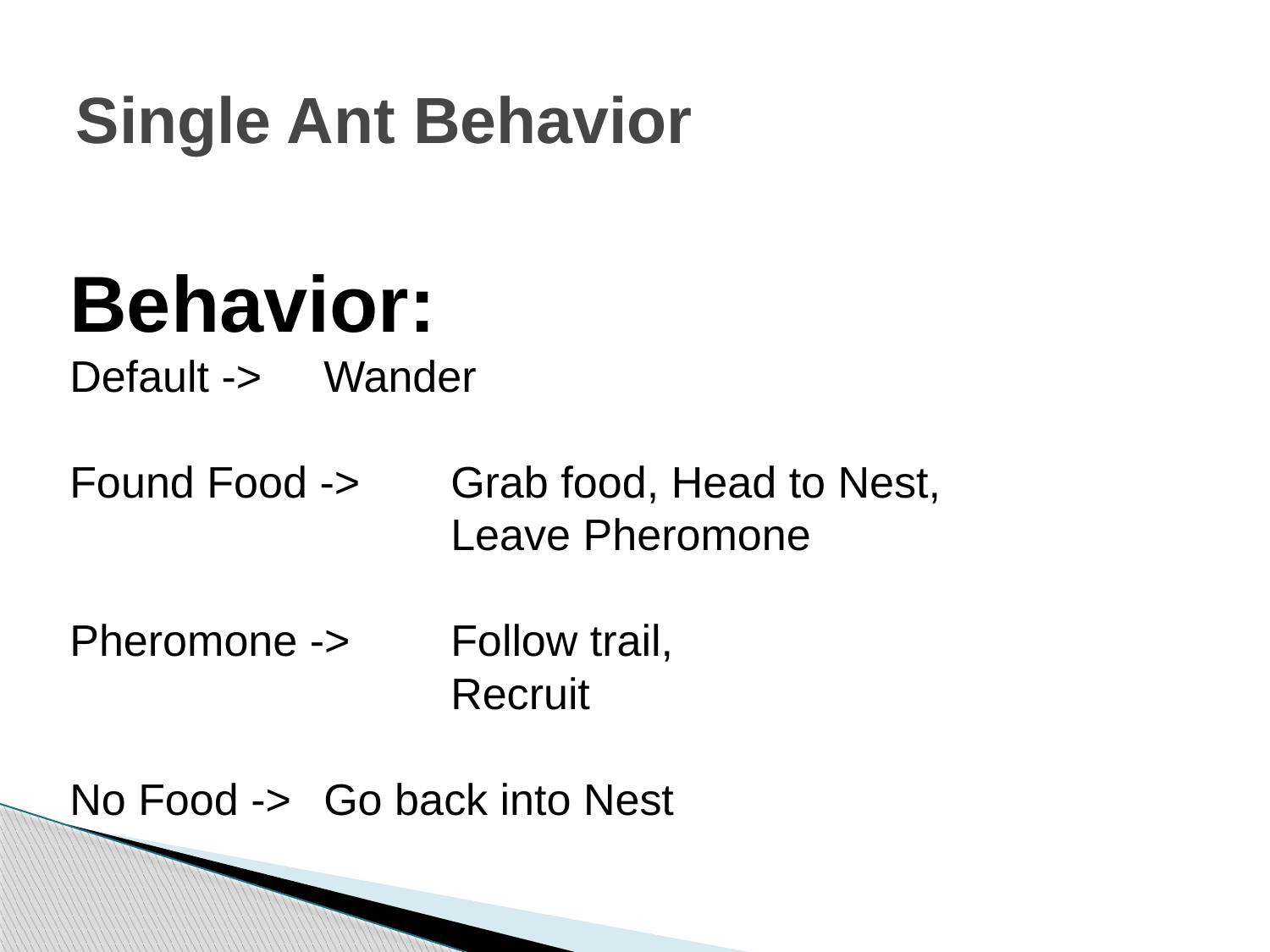

# Single Ant Behavior
Behavior:
Default ->  	Wander

Found Food -> 	Grab food, Head to Nest,
			Leave Pheromone

Pheromone ->	Follow trail,
			Recruit

No Food -> 	Go back into Nest